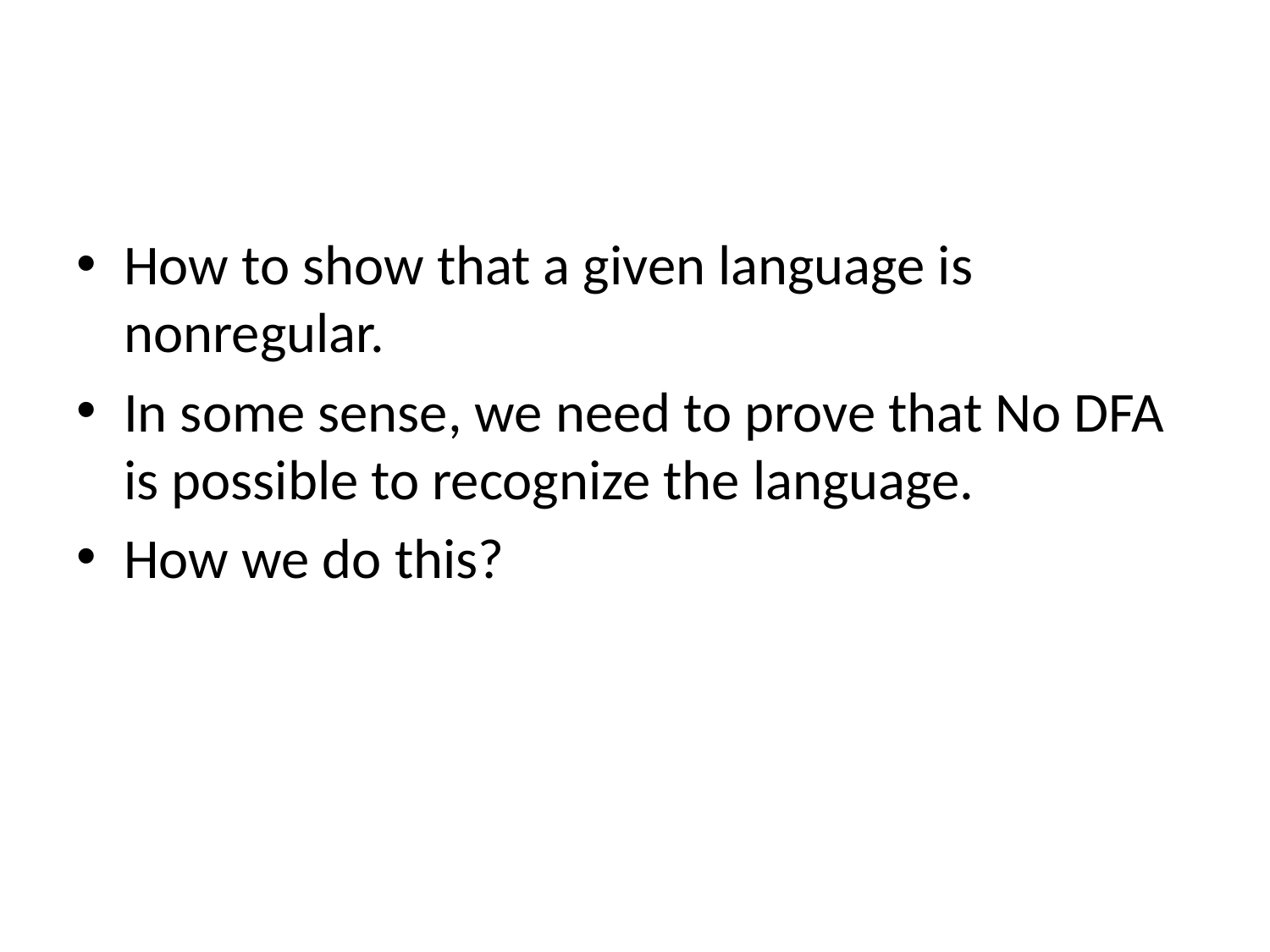

#
How to show that a given language is nonregular.
In some sense, we need to prove that No DFA is possible to recognize the language.
How we do this?